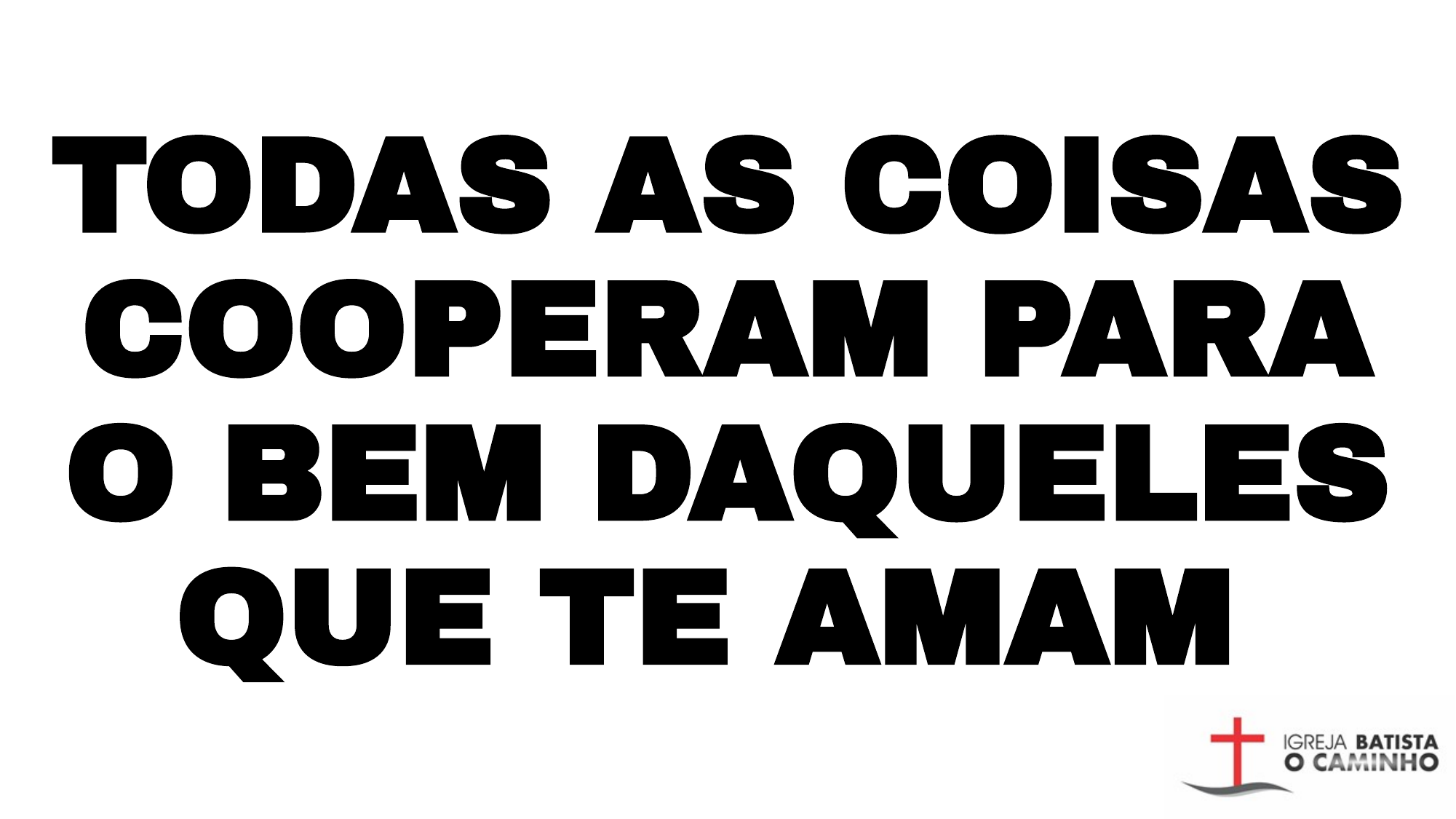

# TODAS AS COISAS COOPERAM PARA O BEM DAQUELES QUE TE AMAM